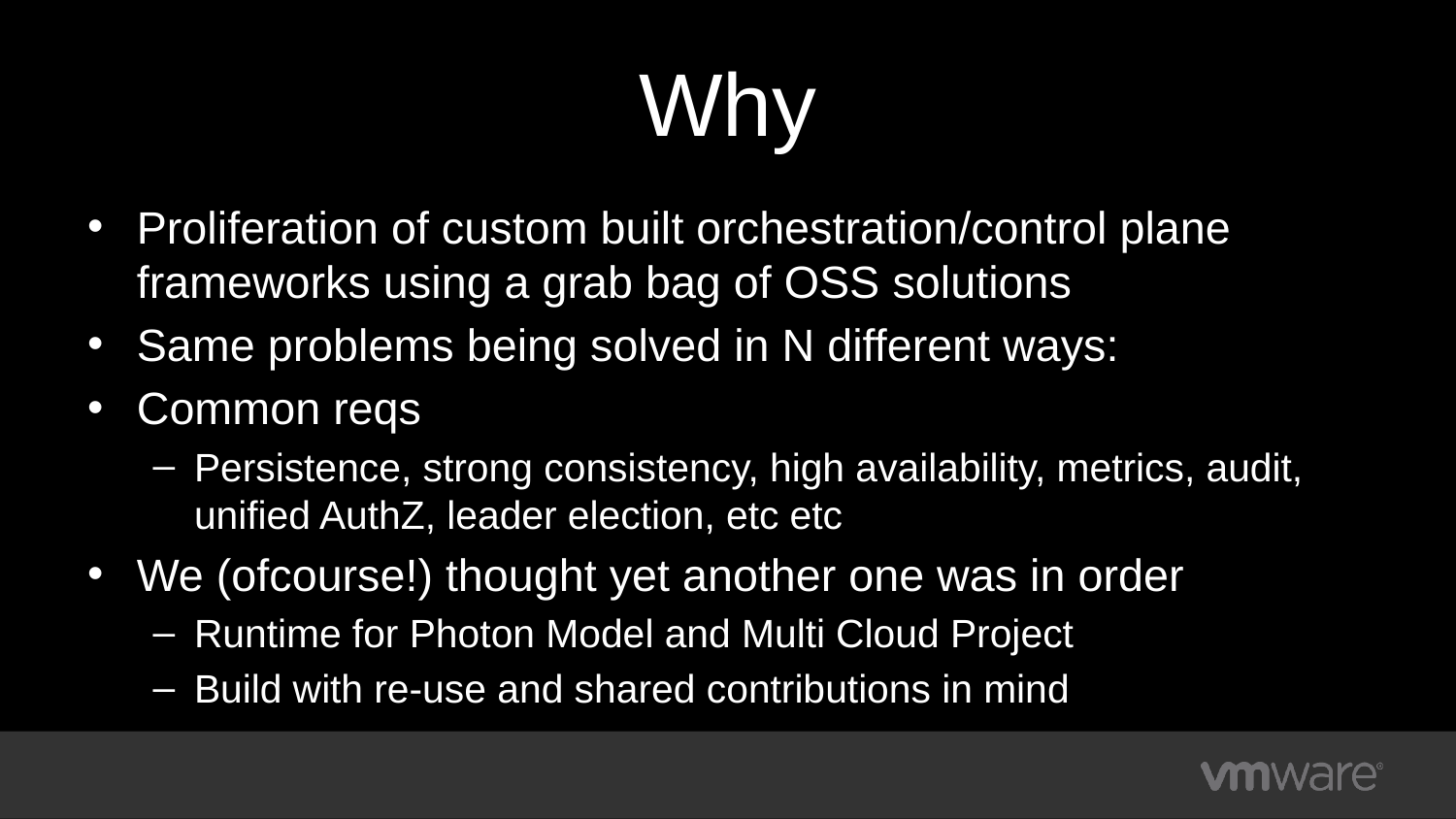

# Why
Proliferation of custom built orchestration/control plane frameworks using a grab bag of OSS solutions
Same problems being solved in N different ways:
Common reqs
Persistence, strong consistency, high availability, metrics, audit, unified AuthZ, leader election, etc etc
We (ofcourse!) thought yet another one was in order
Runtime for Photon Model and Multi Cloud Project
Build with re-use and shared contributions in mind